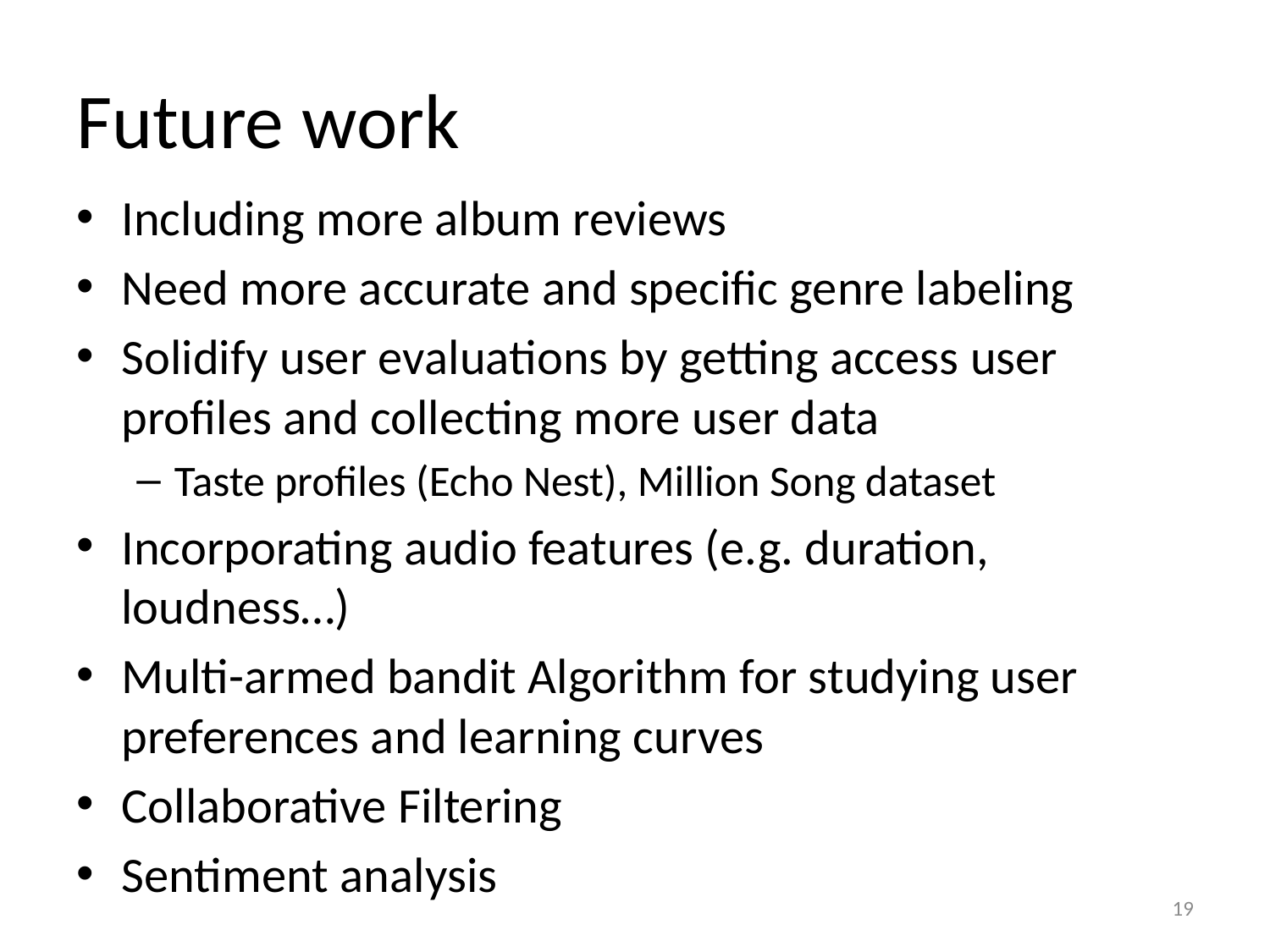

# Future work
Including more album reviews
Need more accurate and specific genre labeling
Solidify user evaluations by getting access user profiles and collecting more user data
Taste profiles (Echo Nest), Million Song dataset
Incorporating audio features (e.g. duration, loudness…)
Multi-armed bandit Algorithm for studying user preferences and learning curves
Collaborative Filtering
Sentiment analysis

19